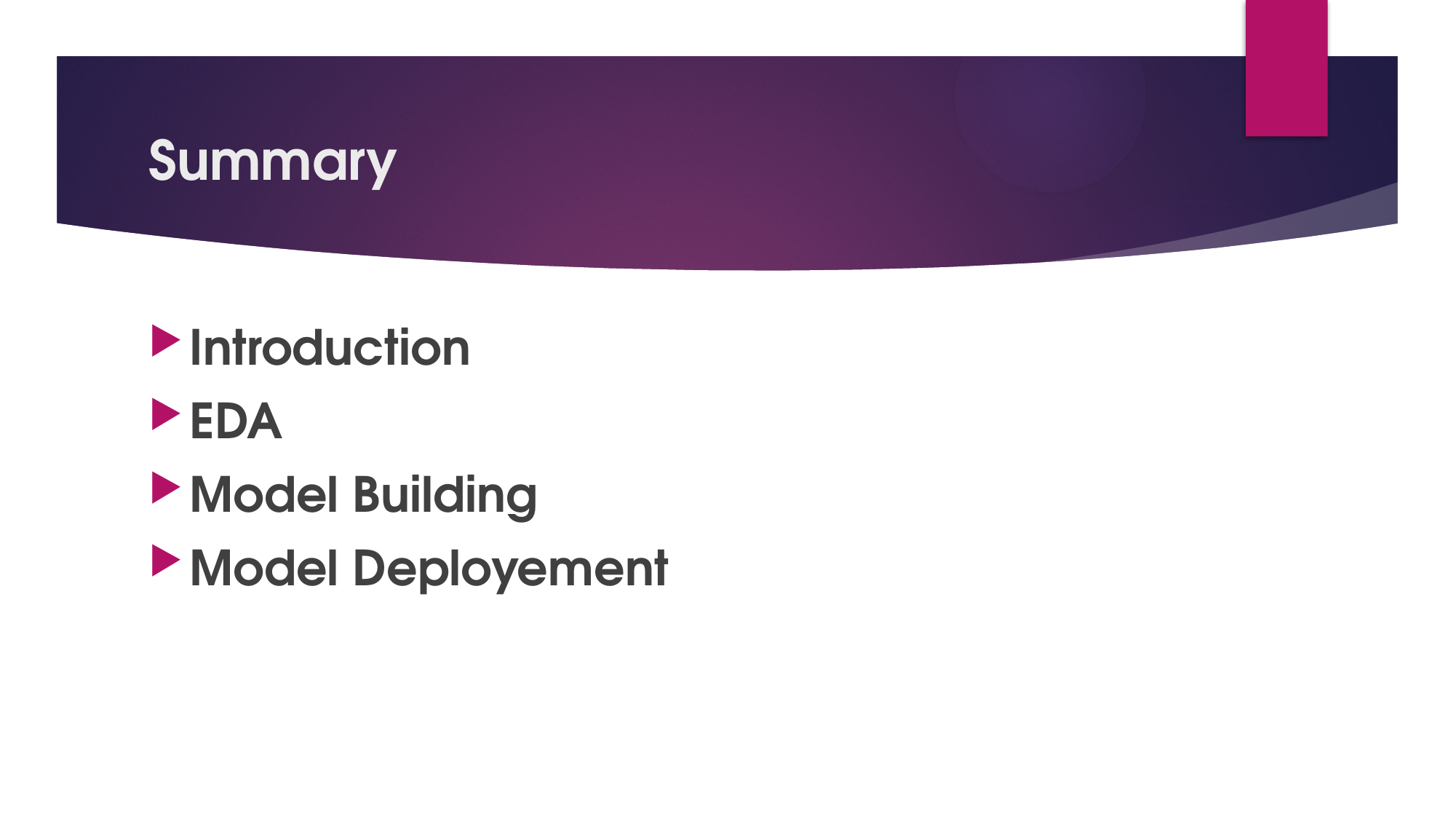

# Summary
Introduction
EDA
Model Building
Model Deployement